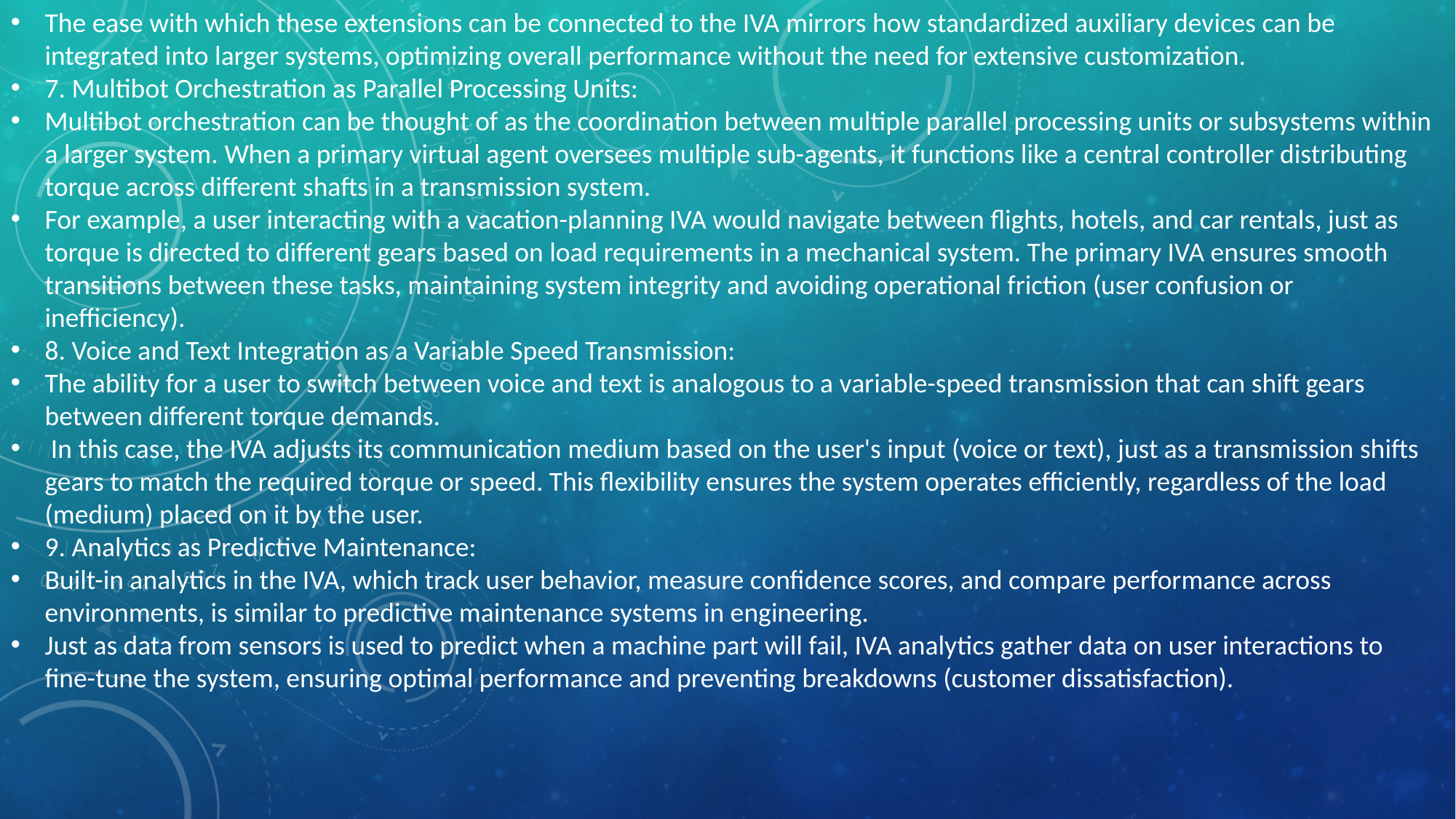

The ease with which these extensions can be connected to the IVA mirrors how standardized auxiliary devices can be integrated into larger systems, optimizing overall performance without the need for extensive customization.
7. Multibot Orchestration as Parallel Processing Units:
Multibot orchestration can be thought of as the coordination between multiple parallel processing units or subsystems within a larger system. When a primary virtual agent oversees multiple sub-agents, it functions like a central controller distributing torque across different shafts in a transmission system.
For example, a user interacting with a vacation-planning IVA would navigate between flights, hotels, and car rentals, just as torque is directed to different gears based on load requirements in a mechanical system. The primary IVA ensures smooth transitions between these tasks, maintaining system integrity and avoiding operational friction (user confusion or inefficiency).
8. Voice and Text Integration as a Variable Speed Transmission:
The ability for a user to switch between voice and text is analogous to a variable-speed transmission that can shift gears between different torque demands.
 In this case, the IVA adjusts its communication medium based on the user's input (voice or text), just as a transmission shifts gears to match the required torque or speed. This flexibility ensures the system operates efficiently, regardless of the load (medium) placed on it by the user.
9. Analytics as Predictive Maintenance:
Built-in analytics in the IVA, which track user behavior, measure confidence scores, and compare performance across environments, is similar to predictive maintenance systems in engineering.
Just as data from sensors is used to predict when a machine part will fail, IVA analytics gather data on user interactions to fine-tune the system, ensuring optimal performance and preventing breakdowns (customer dissatisfaction).